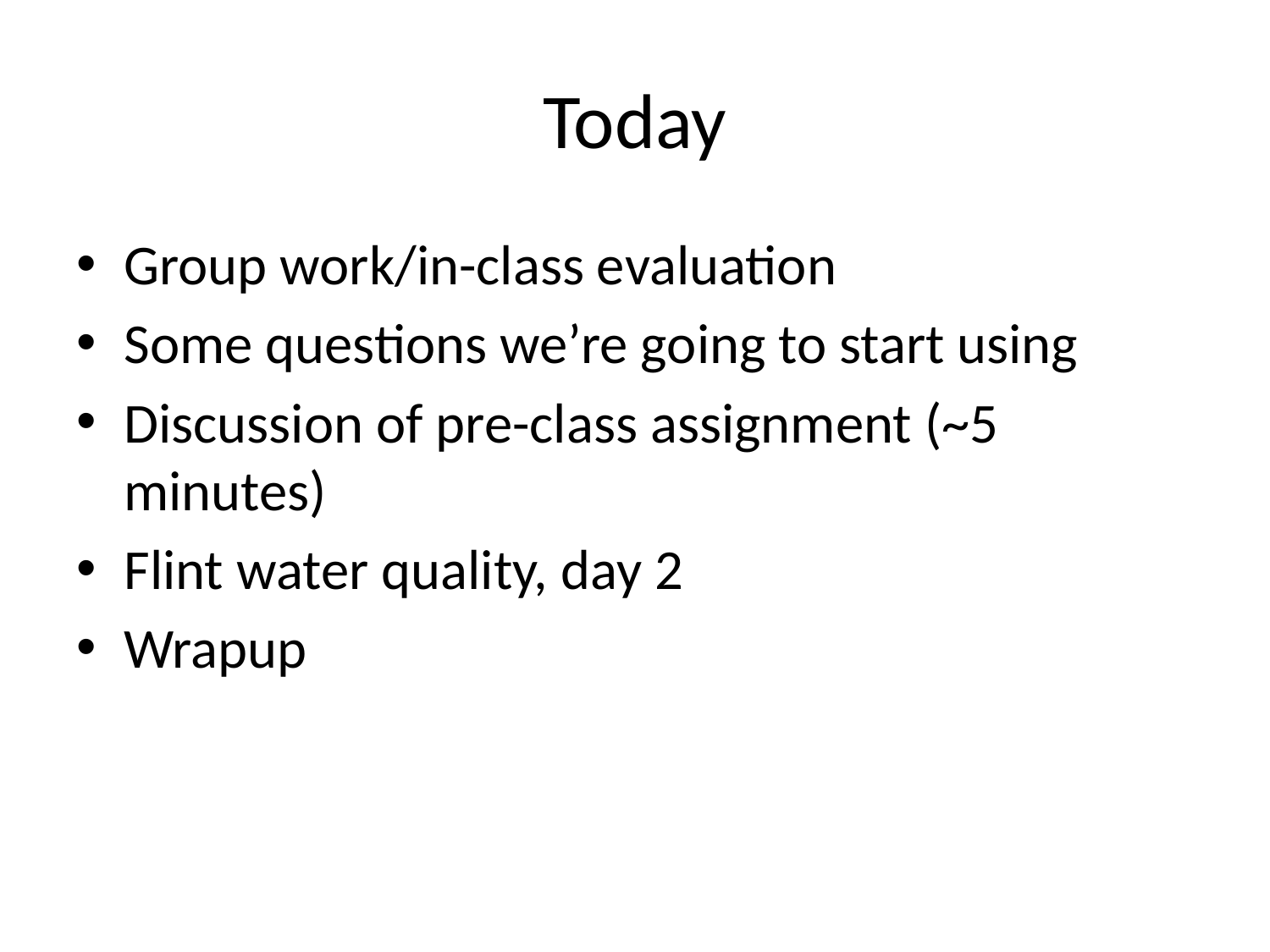

# Today
Group work/in-class evaluation
Some questions we’re going to start using
Discussion of pre-class assignment (~5 minutes)
Flint water quality, day 2
Wrapup